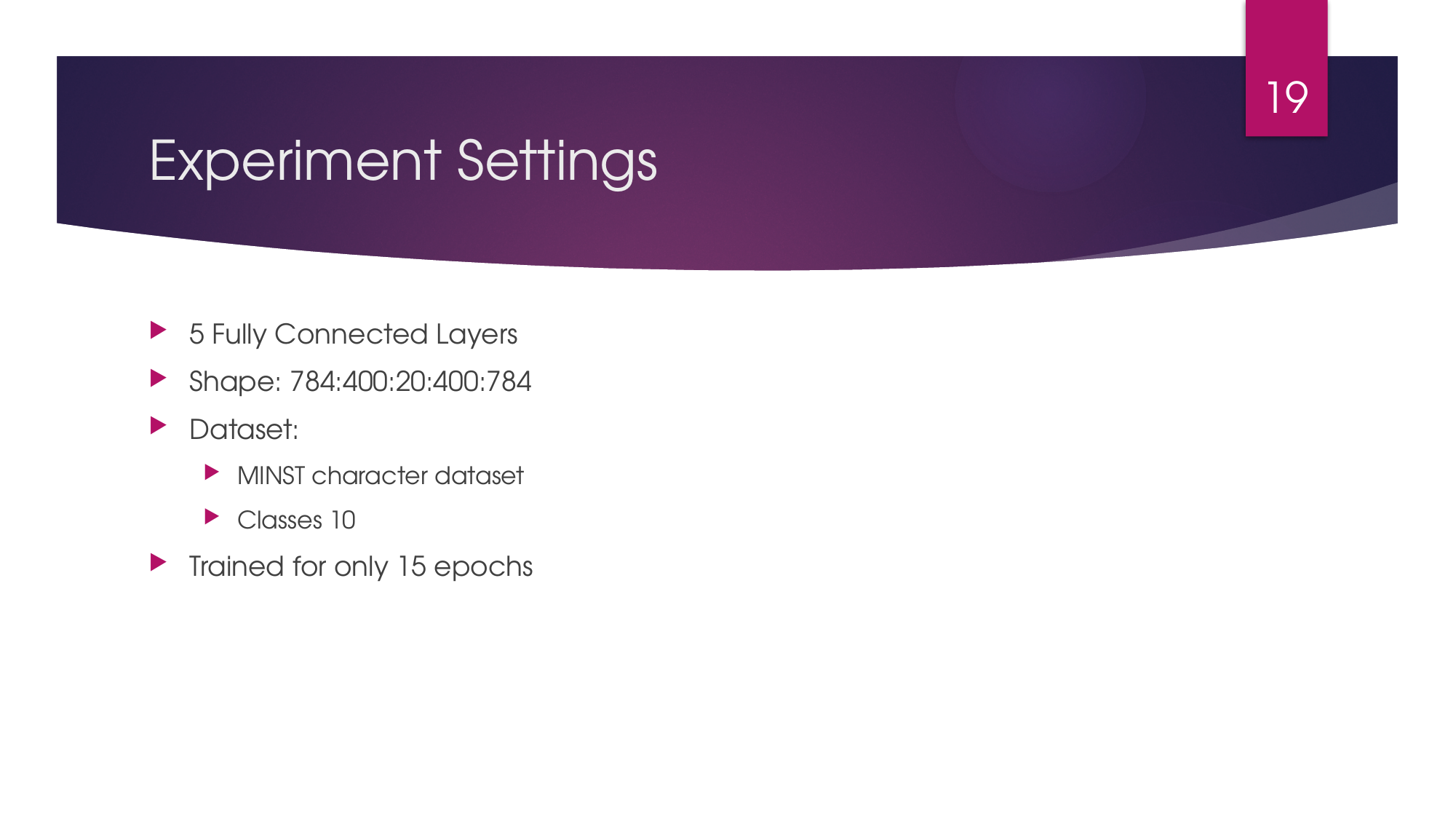

19
# Experiment Settings
5 Fully Connected Layers
Shape: 784:400:20:400:784
Dataset:
MINST character dataset
Classes 10
Trained for only 15 epochs